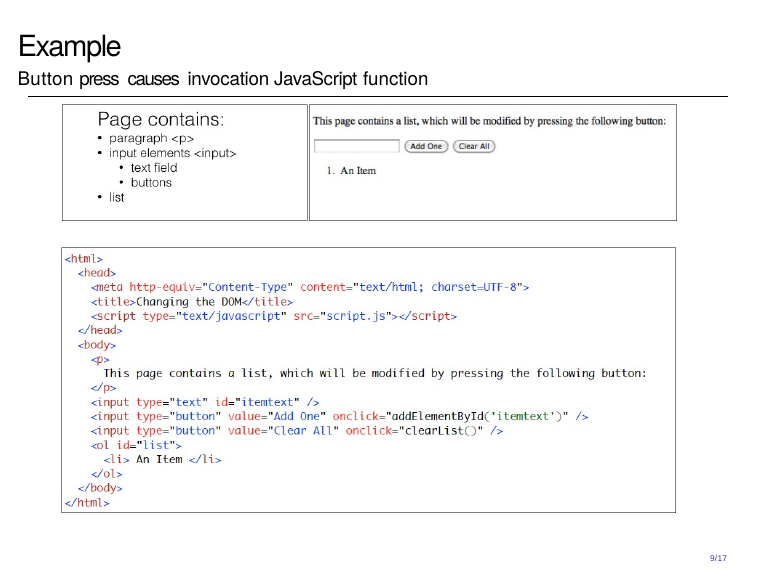

# Example
Button press  causes  invocation JavaScript function

9/17